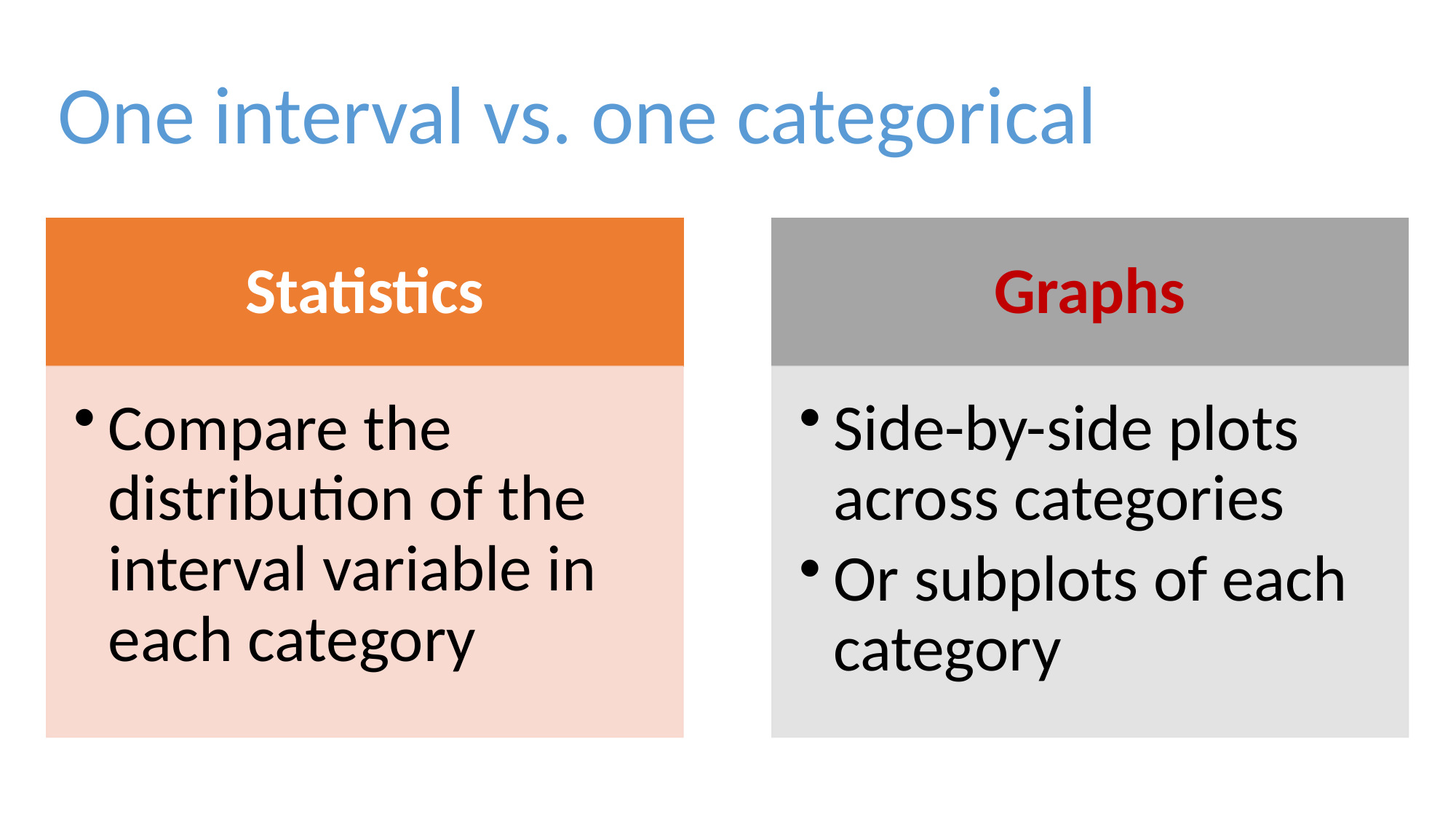

# One interval vs. one categorical
Statistics
Compare the distribution of the interval variable in each category
Graphs
Side-by-side plots across categories
Or subplots of each category